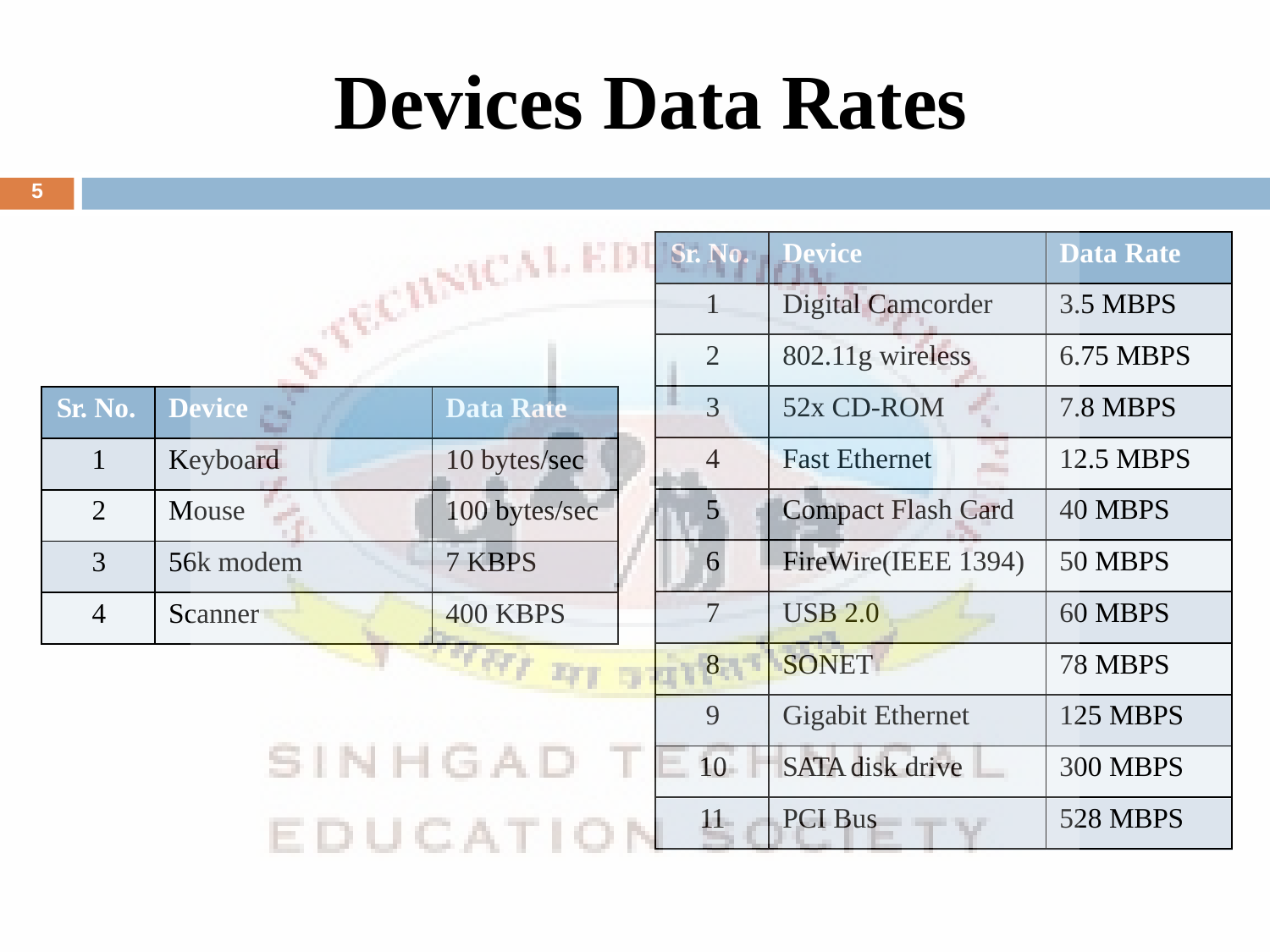

# Devices Data Rates
5

| Sr. No. | Device | Data Rate |
| --- | --- | --- |
| 1 | Digital Camcorder | 3.5 MBPS |
| 2 | 802.11g wireless | 6.75 MBPS |
| 3 | 52x CD-ROM | 7.8 MBPS |
| 4 | Fast Ethernet | 12.5 MBPS |
| 5 | Compact Flash Card | 40 MBPS |
| 6 | FireWire(IEEE 1394) | 50 MBPS |
| 7 | USB 2.0 | 60 MBPS |
| 8 | SONET | 78 MBPS |
| 9 | Gigabit Ethernet | 125 MBPS |
| 10 | SATA disk drive | 300 MBPS |
| 11 | PCI Bus | 528 MBPS |

| Sr. No. | Device | Data Rate |
| --- | --- | --- |
| 1 | Keyboard | 10 bytes/sec |
| 2 | Mouse | 100 bytes/sec |
| 3 | 56k modem | 7 KBPS |
| 4 | Scanner | 400 KBPS |